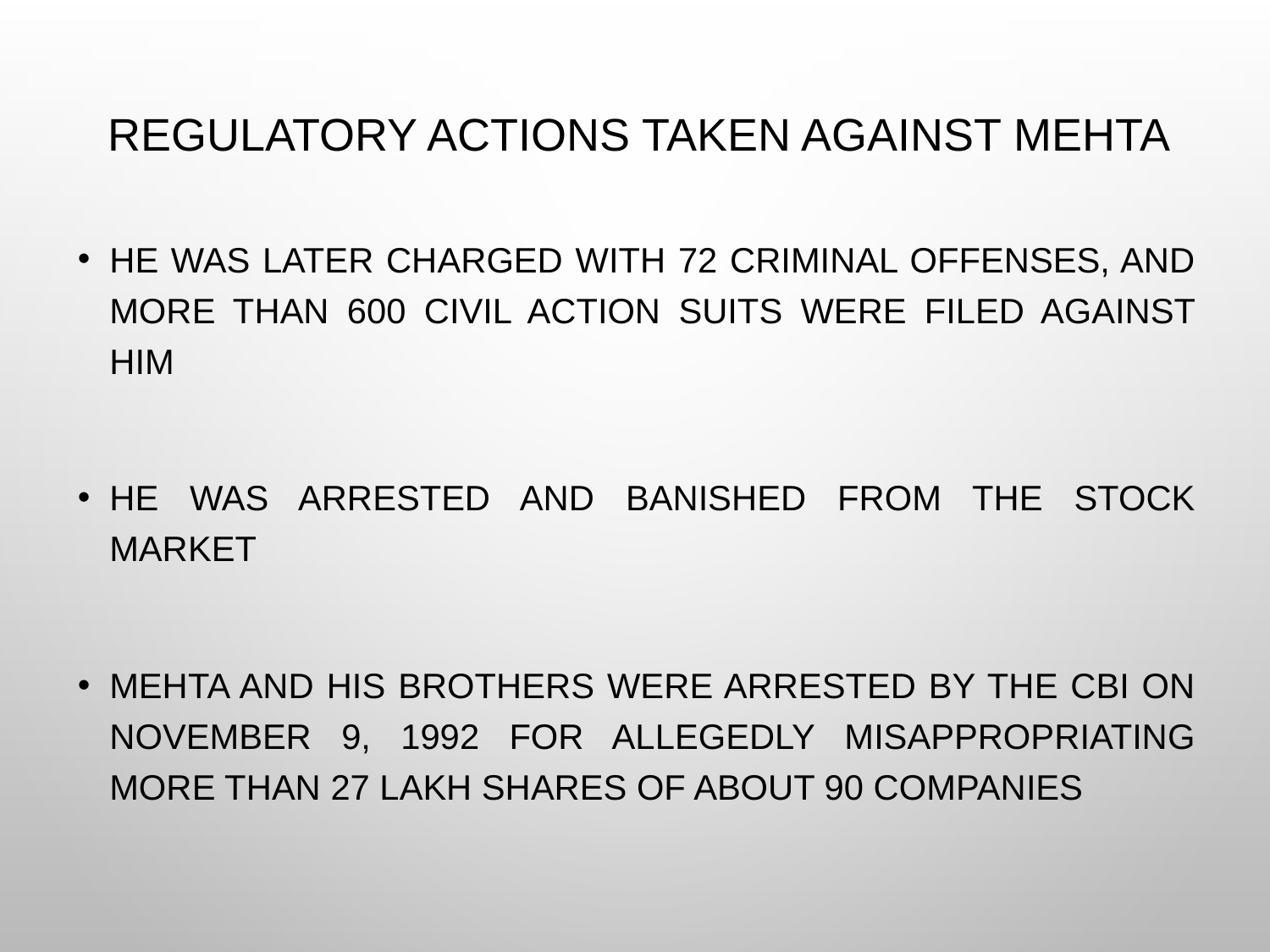

# Regulatory Actions Taken Against Mehta
He was later charged with 72 criminal offenses, and more than 600 civil action suits were filed against him

He was arrested and banished from the stock market

Mehta and his brothers were arrested by the CBI on November 9, 1992 for allegedly misappropriating more than 27 lakh shares of about 90 companies